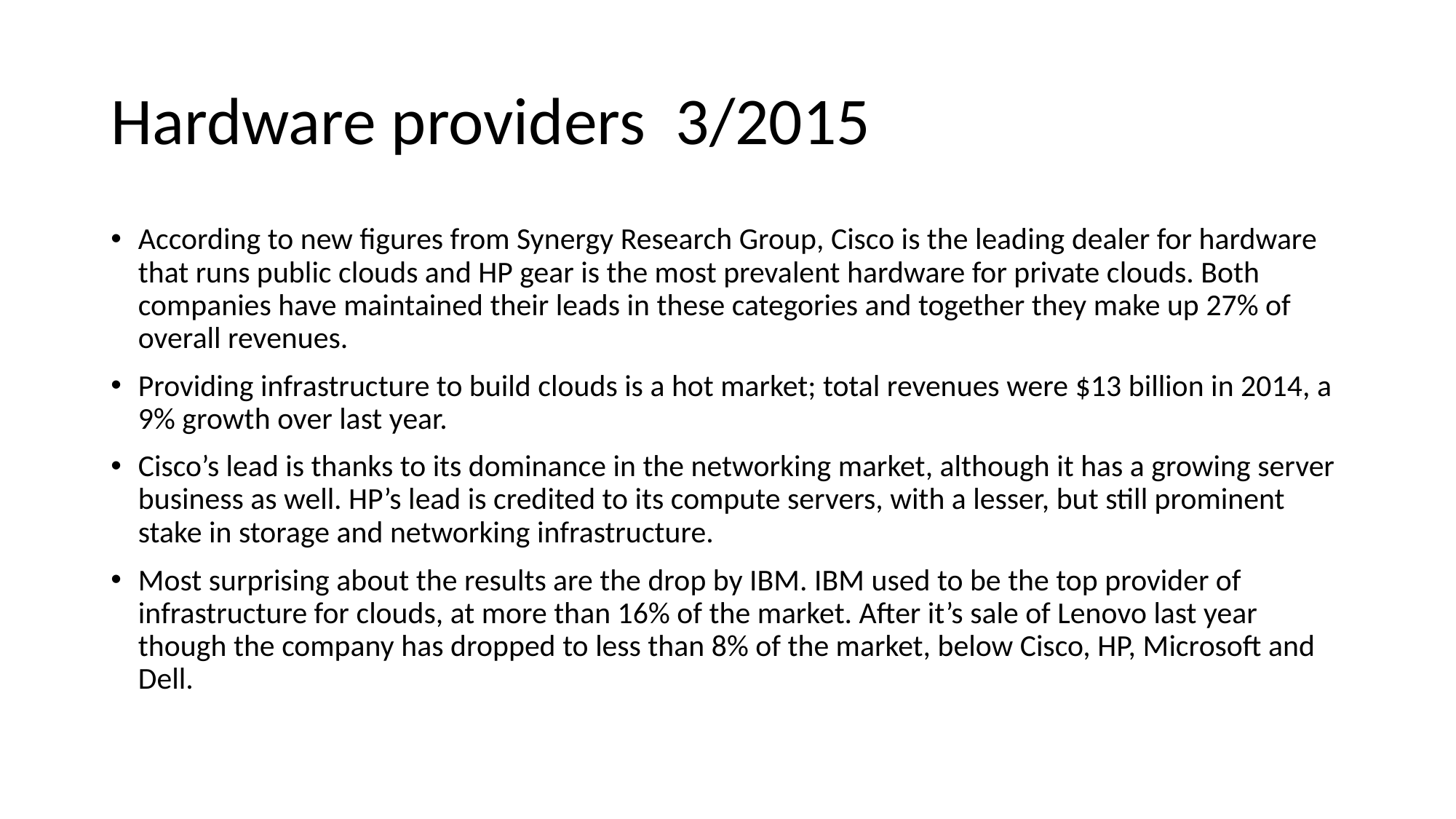

# Hardware providers  3/2015
According to new figures from Synergy Research Group, Cisco is the leading dealer for hardware that runs public clouds and HP gear is the most prevalent hardware for private clouds. Both companies have maintained their leads in these categories and together they make up 27% of overall revenues.
Providing infrastructure to build clouds is a hot market; total revenues were $13 billion in 2014, a 9% growth over last year.
Cisco’s lead is thanks to its dominance in the networking market, although it has a growing server business as well. HP’s lead is credited to its compute servers, with a lesser, but still prominent stake in storage and networking infrastructure.
Most surprising about the results are the drop by IBM. IBM used to be the top provider of infrastructure for clouds, at more than 16% of the market. After it’s sale of Lenovo last year though the company has dropped to less than 8% of the market, below Cisco, HP, Microsoft and Dell.